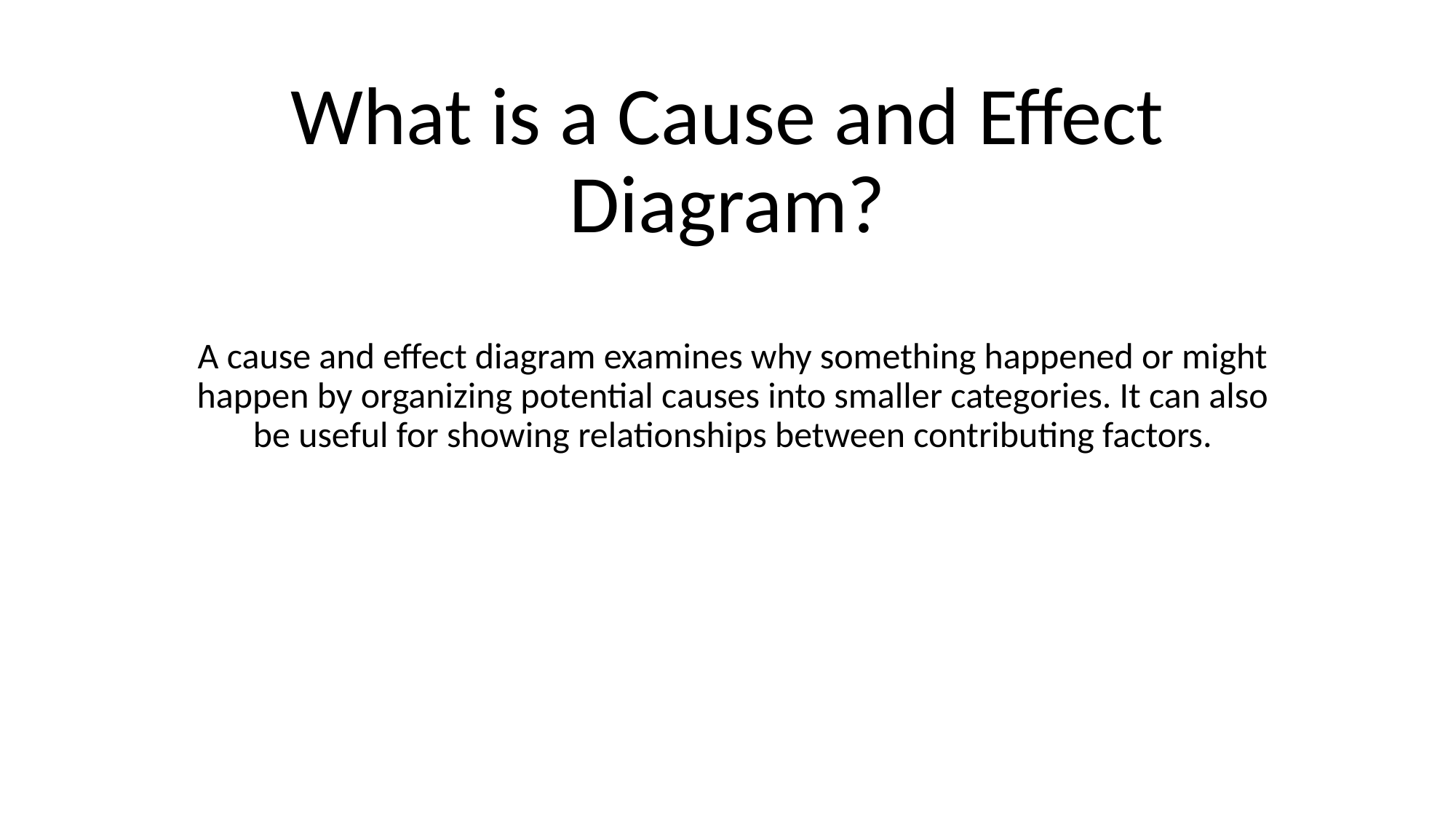

# What is a Cause and Effect Diagram?

A cause and effect diagram examines why something happened or might happen by organizing potential causes into smaller categories. It can also be useful for showing relationships between contributing factors.